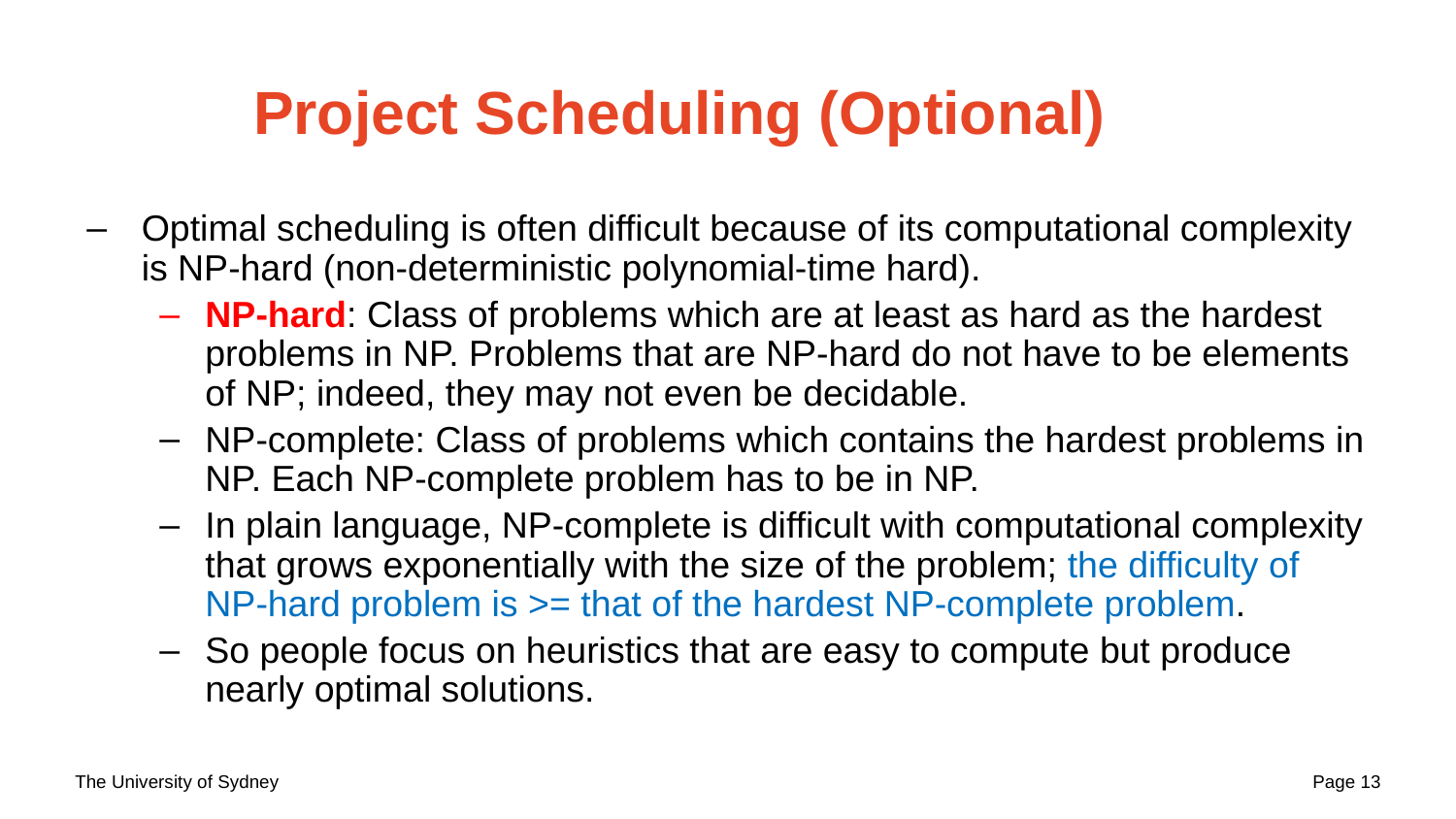

# Project Scheduling (Optional)
Optimal scheduling is often difficult because of its computational complexity is NP-hard (non-deterministic polynomial-time hard).
NP-hard: Class of problems which are at least as hard as the hardest problems in NP. Problems that are NP-hard do not have to be elements of NP; indeed, they may not even be decidable.
NP-complete: Class of problems which contains the hardest problems in NP. Each NP-complete problem has to be in NP.
In plain language, NP-complete is difficult with computational complexity that grows exponentially with the size of the problem; the difficulty of NP-hard problem is >= that of the hardest NP-complete problem.
So people focus on heuristics that are easy to compute but produce nearly optimal solutions.